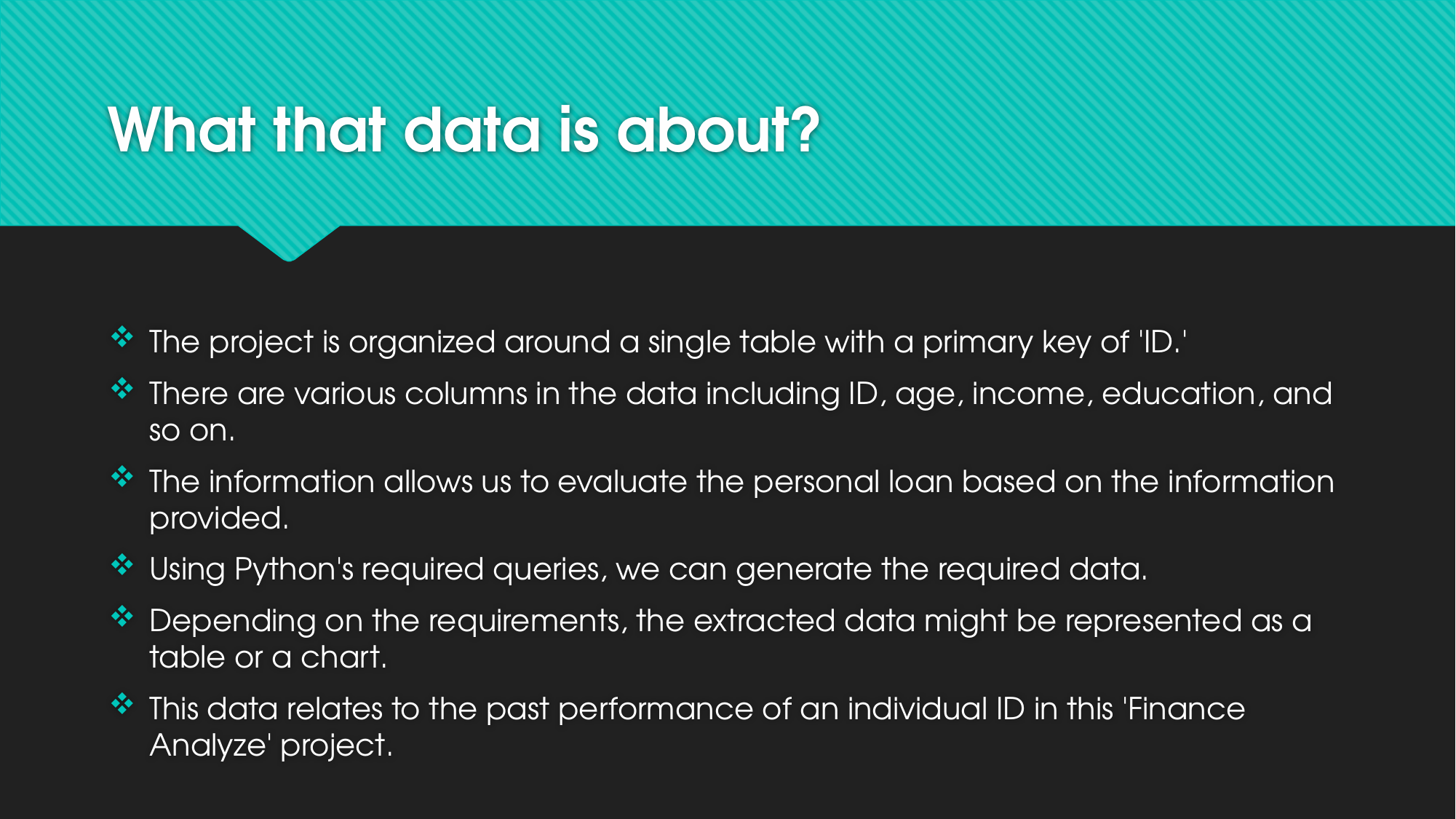

# What that data is about?
The project is organized around a single table with a primary key of 'ID.'
There are various columns in the data including ID, age, income, education, and so on.
The information allows us to evaluate the personal loan based on the information provided.
Using Python's required queries, we can generate the required data.
Depending on the requirements, the extracted data might be represented as a table or a chart.
This data relates to the past performance of an individual ID in this 'Finance Analyze' project.